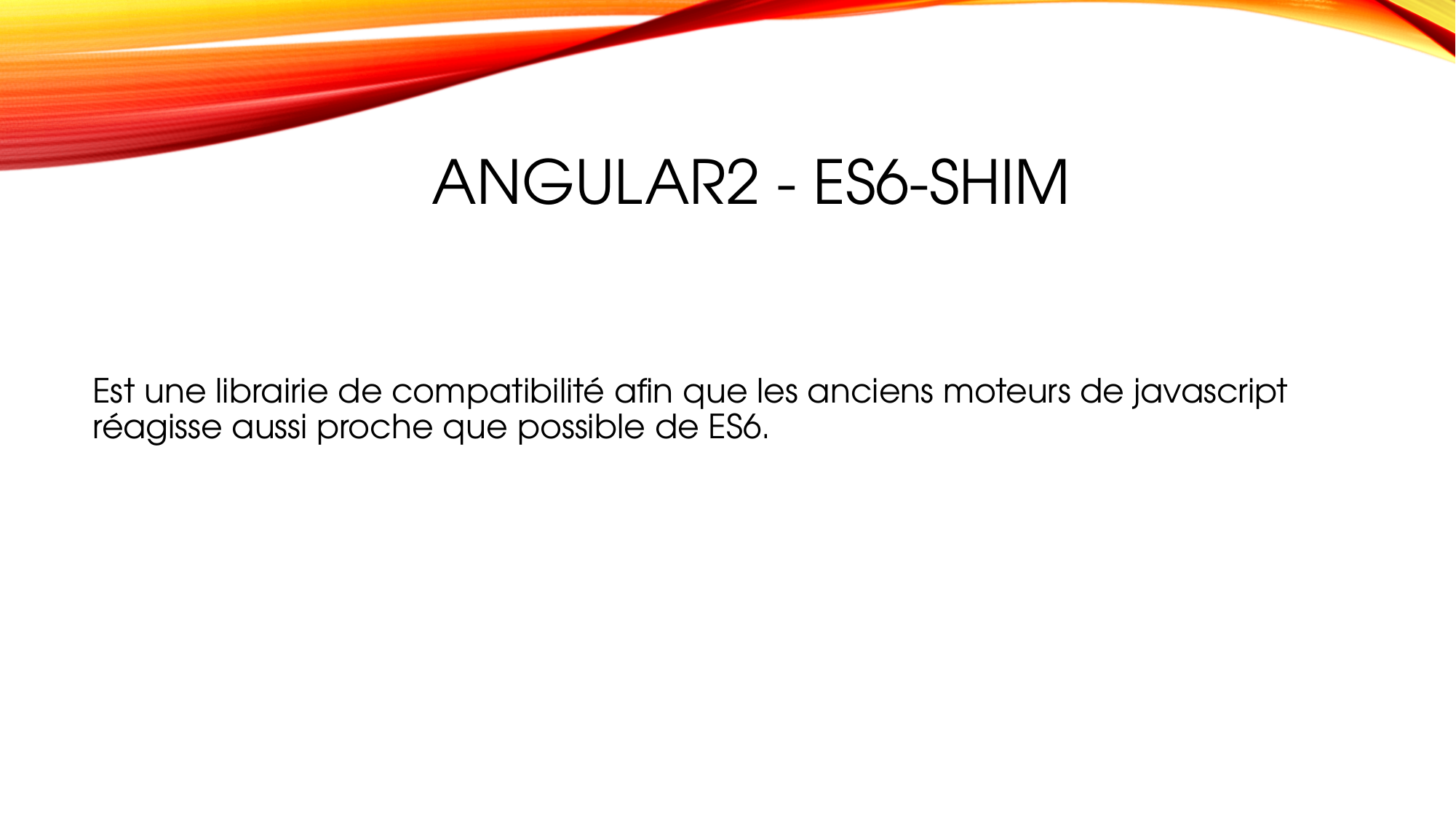

# ANGULAR2 - ES6-shim

Est une librairie de compatibilité afin que les anciens moteurs de javascript réagisse aussi proche que possible de ES6.